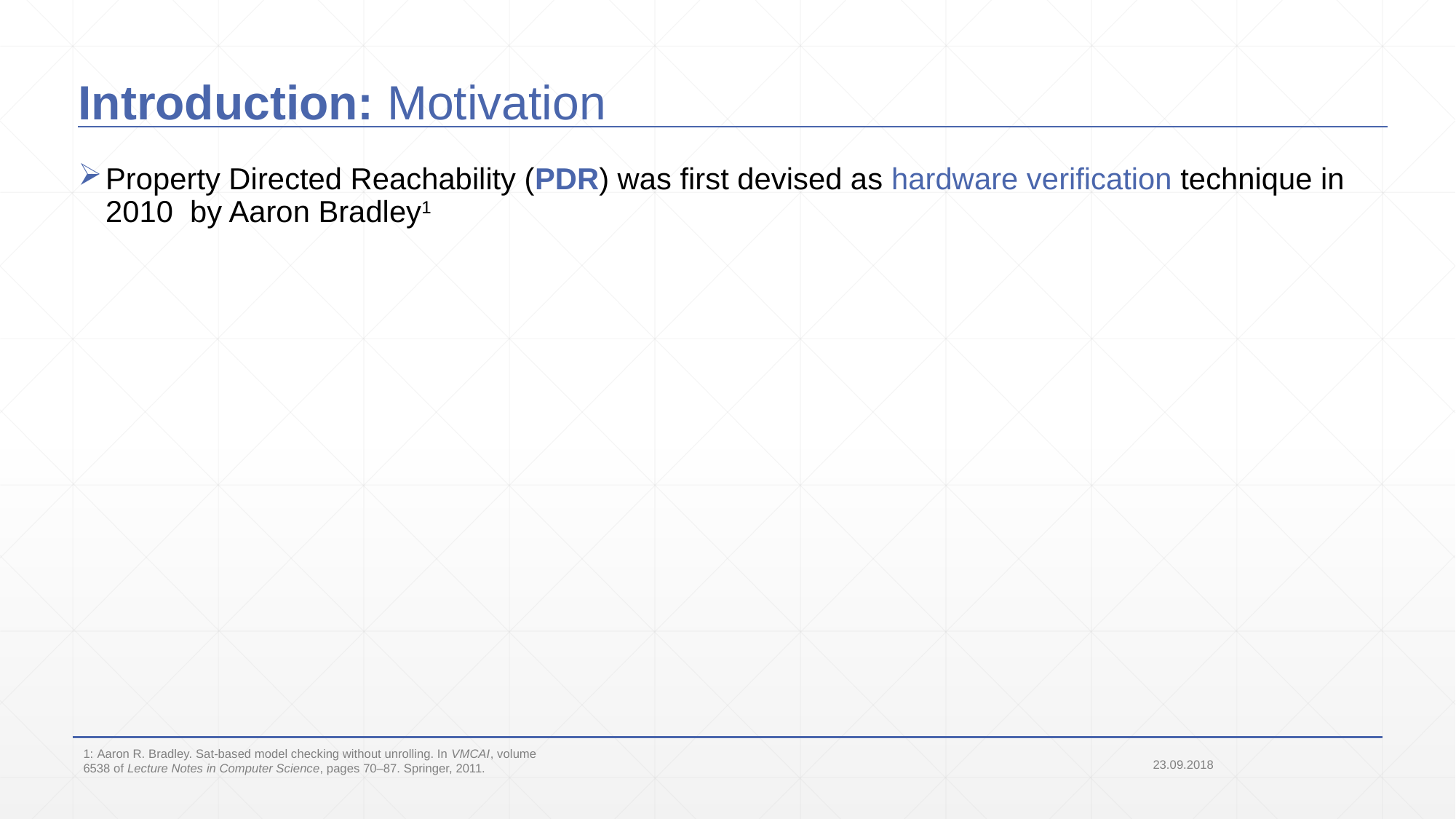

# Introduction: Motivation
Property Directed Reachability (PDR) was first devised as hardware verification technique in 2010  by Aaron Bradley1

23.09.2018
1: Aaron R. Bradley. Sat-based model checking without unrolling. In VMCAI, volume
6538 of Lecture Notes in Computer Science, pages 70–87. Springer, 2011.